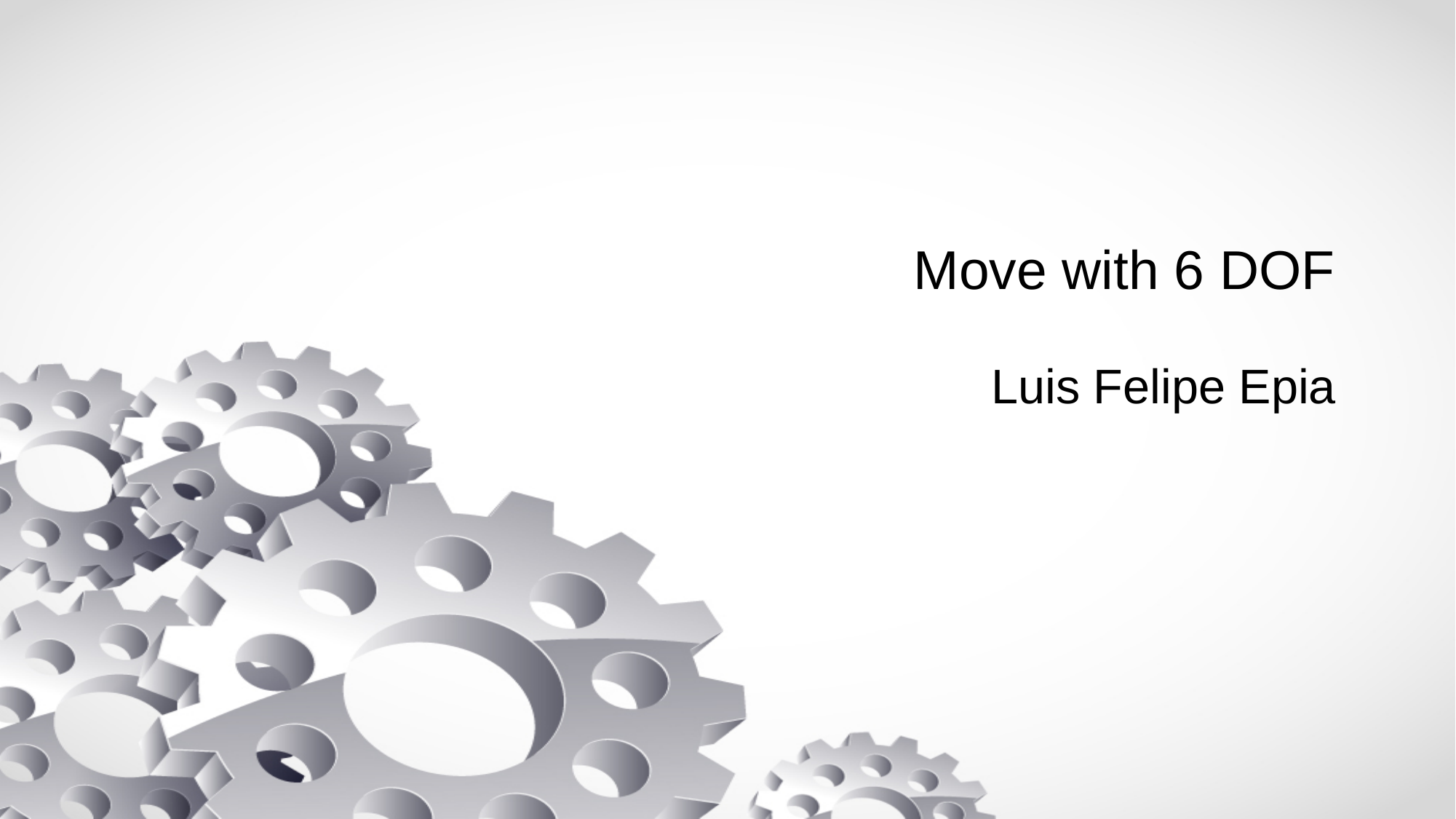

# Move with 6 DOF
Luis Felipe Epia